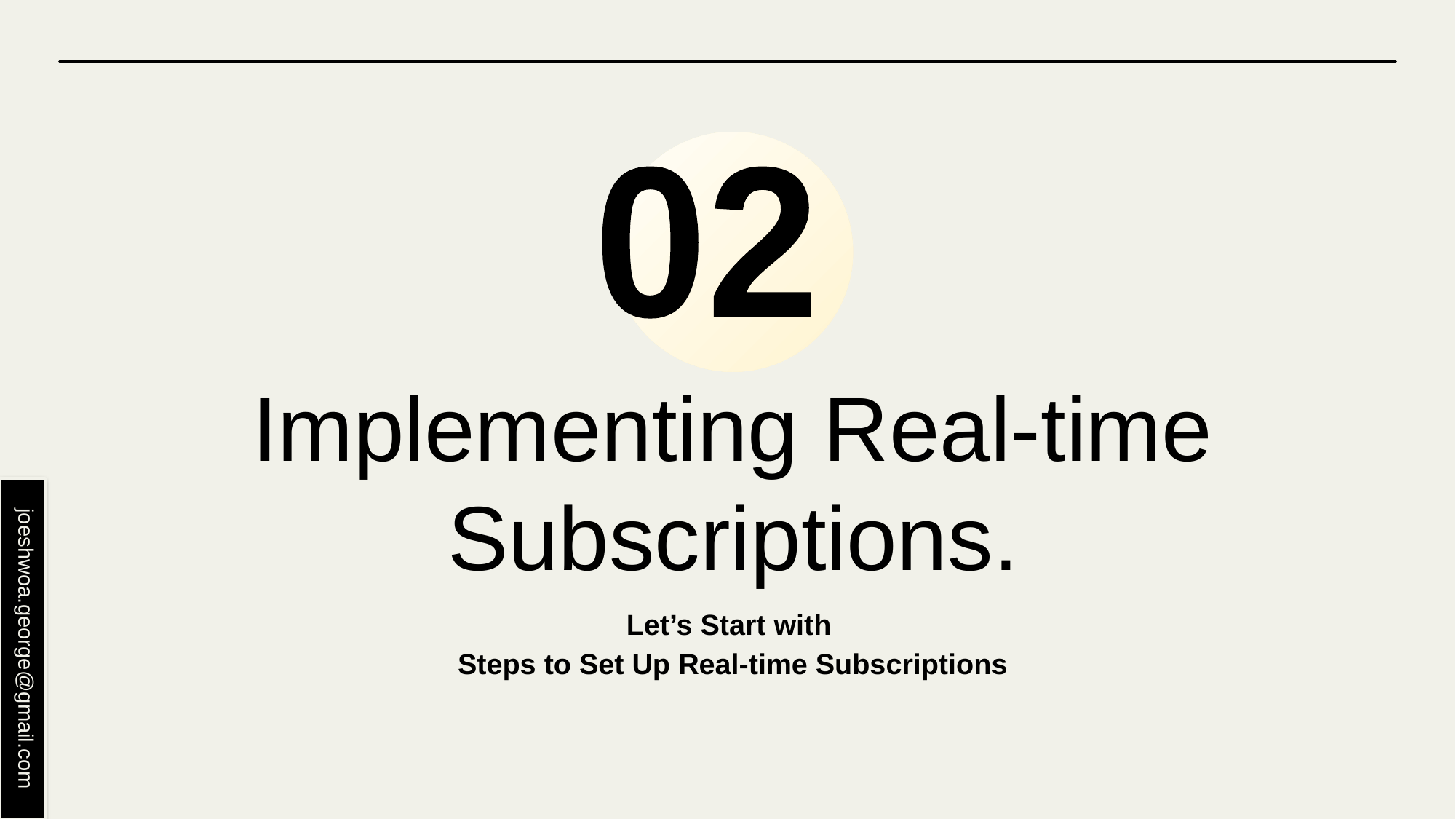

02
# Implementing Real-time Subscriptions.
Let’s Start with
Steps to Set Up Real-time Subscriptions
joeshwoa.george@gmail.com